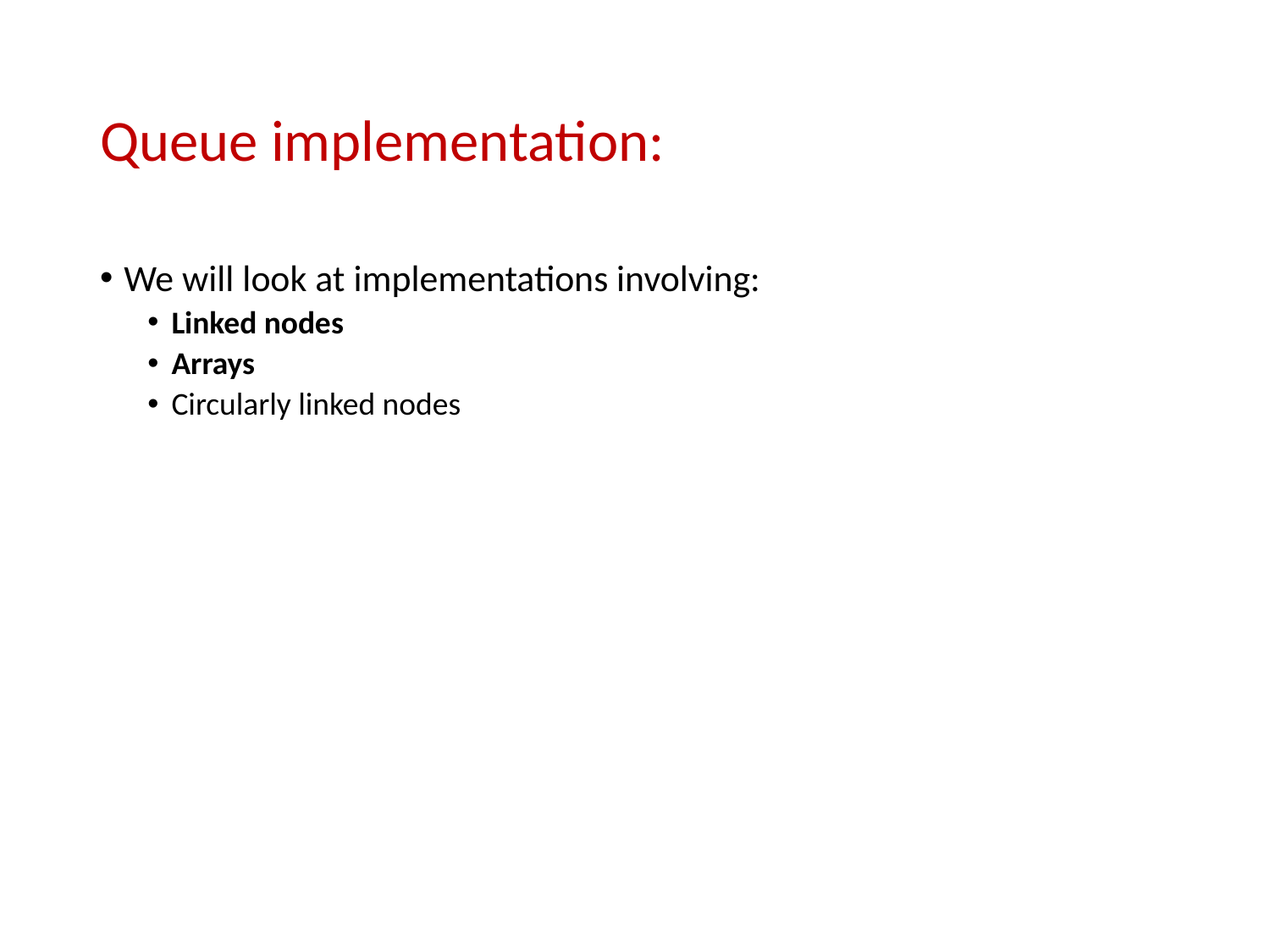

# Queue implementation:
We will look at implementations involving:
Linked nodes
Arrays
Circularly linked nodes